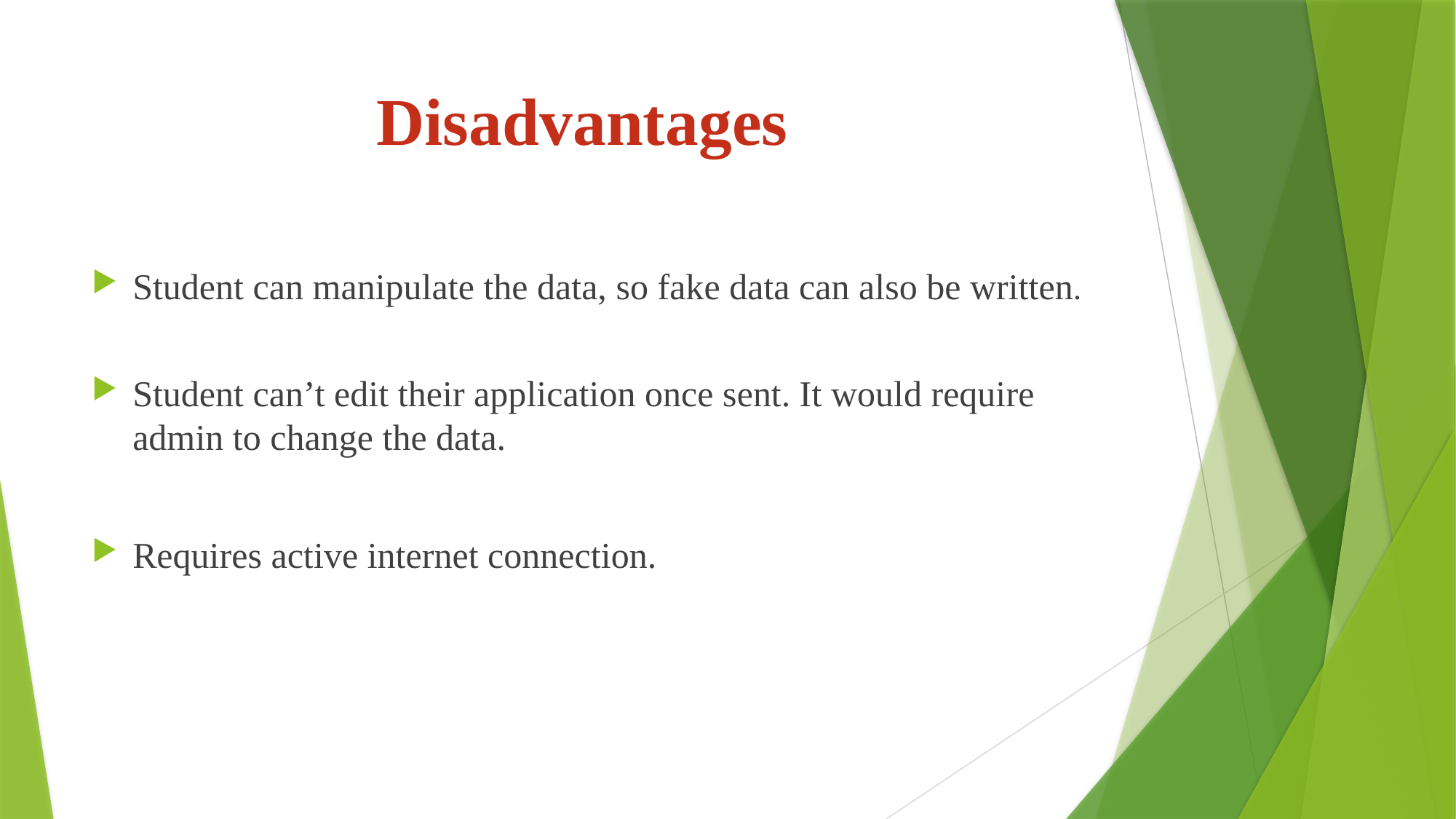

# Disadvantages
Student can manipulate the data, so fake data can also be written.

Student can’t edit their application once sent. It would require admin to change the data.

Requires active internet connection.